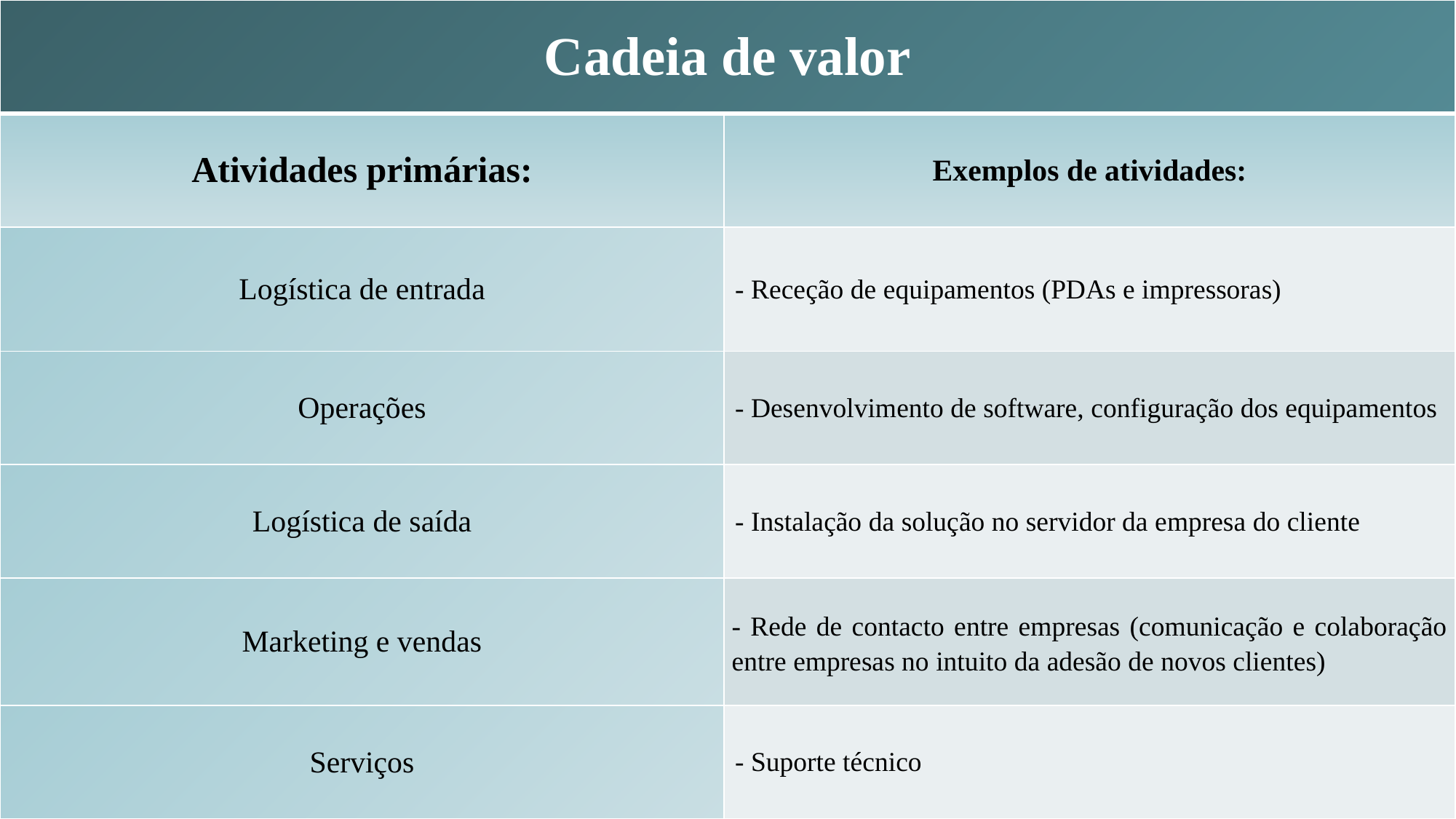

| Cadeia de valor |  |
| --- | --- |
| Atividades primárias: | Exemplos de atividades: |
| Logística de entrada | - Receção de equipamentos (PDAs e impressoras) |
| Operações | - Desenvolvimento de software, configuração dos equipamentos |
| Logística de saída | - Instalação da solução no servidor da empresa do cliente |
| Marketing e vendas | - Rede de contacto entre empresas (comunicação e colaboração entre empresas no intuito da adesão de novos clientes) |
| Serviços | - Suporte técnico |